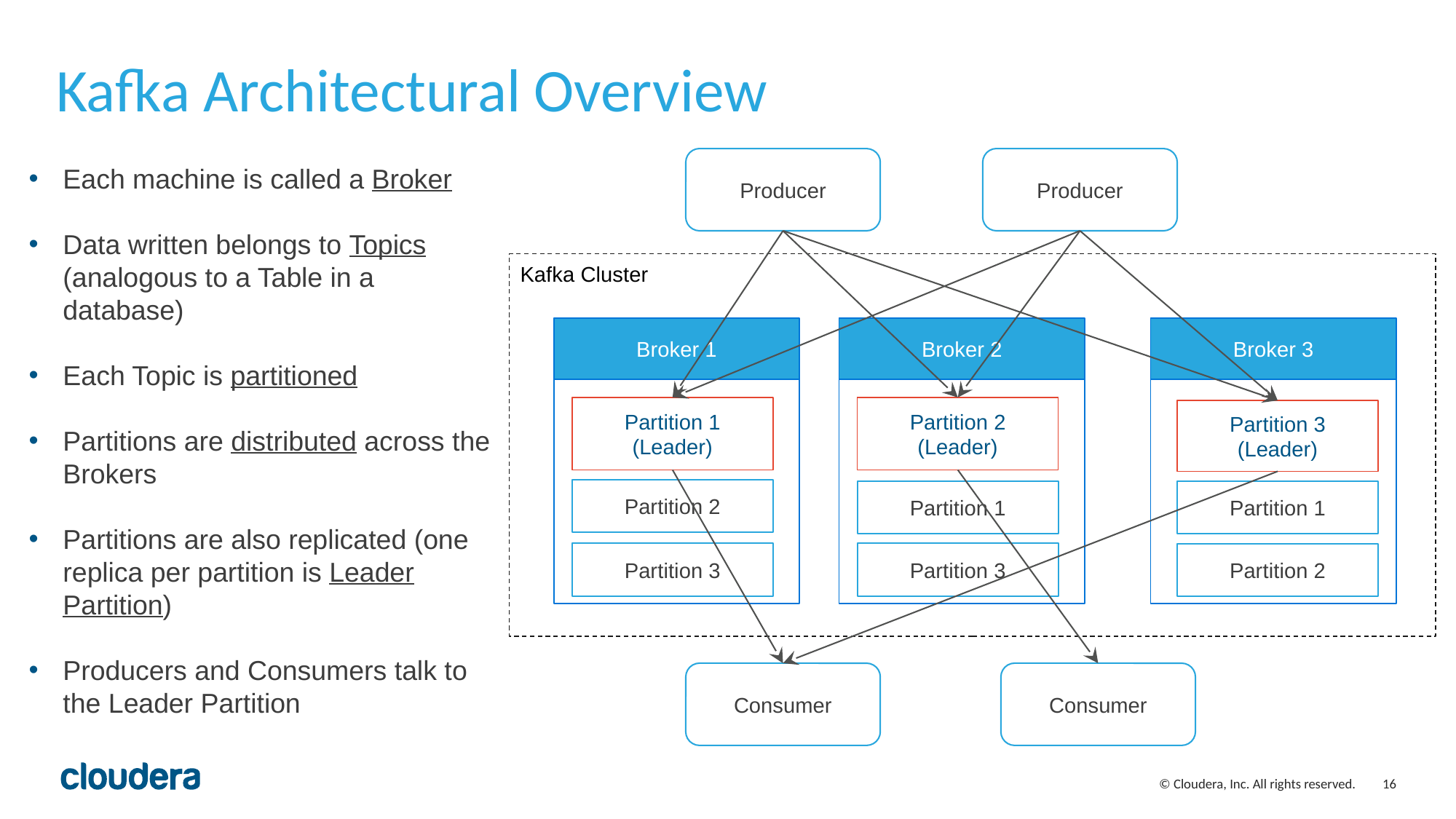

# Kafka Architectural Overview
Producer
Producer

Kafka Cluster
Broker 1
Broker 2
Broker 3

Partition 1
(Leader)

Partition 2
(Leader)
Partition 3
(Leader)
Partition 2
Partition 1
Partition 1
Partition 3
Partition 3
Partition 2
Consumer
Consumer
Each machine is called a Broker

Data written belongs to Topics (analogous to a Table in a database)

Each Topic is partitioned

Partitions are distributed across the Brokers

Partitions are also replicated (one replica per partition is Leader Partition)

Producers and Consumers talk to the Leader Partition